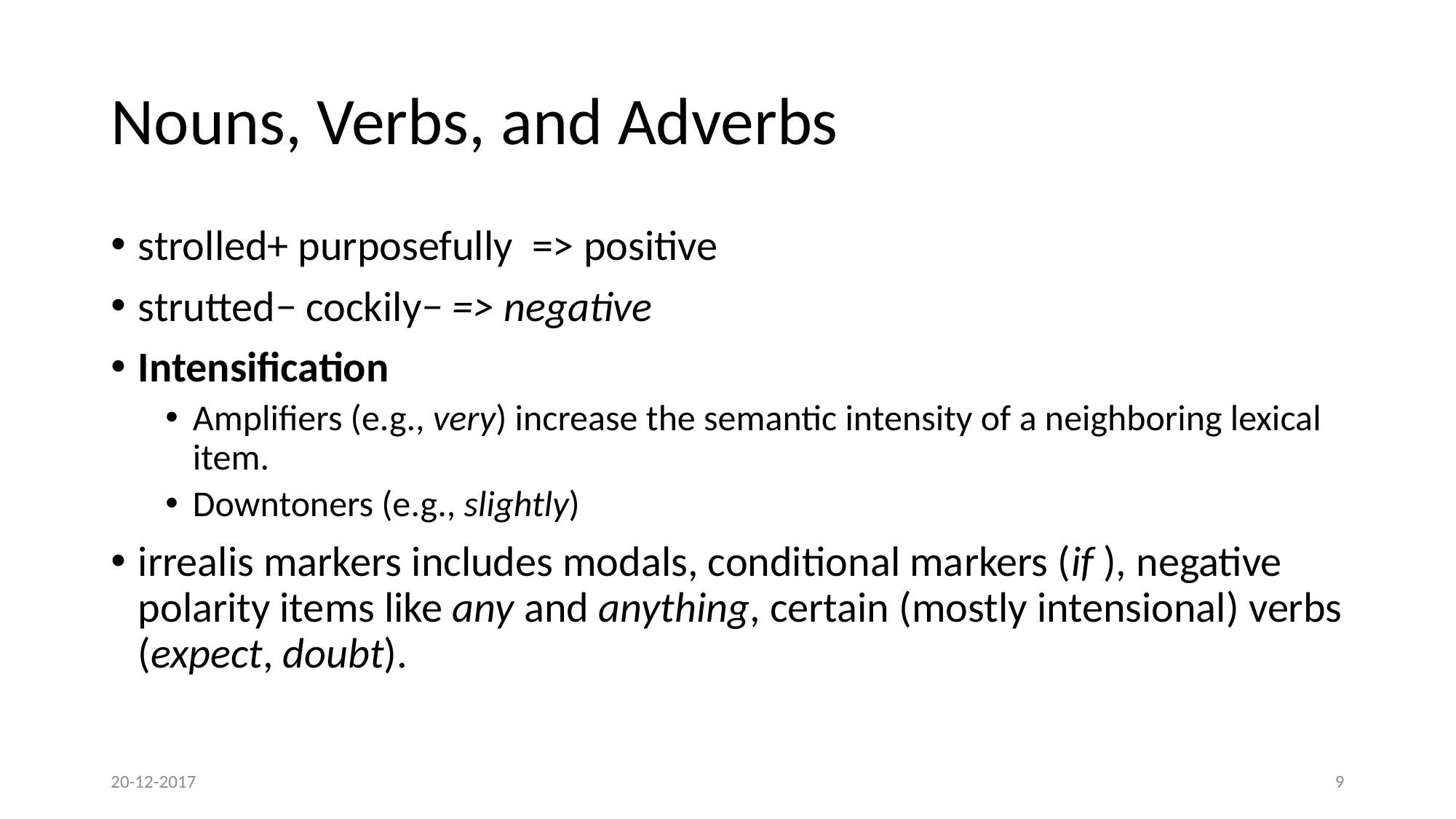

# Nouns, Verbs, and Adverbs
strolled+ purposefully  => positive
strutted− cockily− => negative
Intensification
Amplifiers (e.g., very) increase the semantic intensity of a neighboring lexical item.
Downtoners (e.g., slightly)
irrealis markers includes modals, conditional markers (if ), negative polarity items like any and anything, certain (mostly intensional) verbs (expect, doubt).

20-12-2017
9